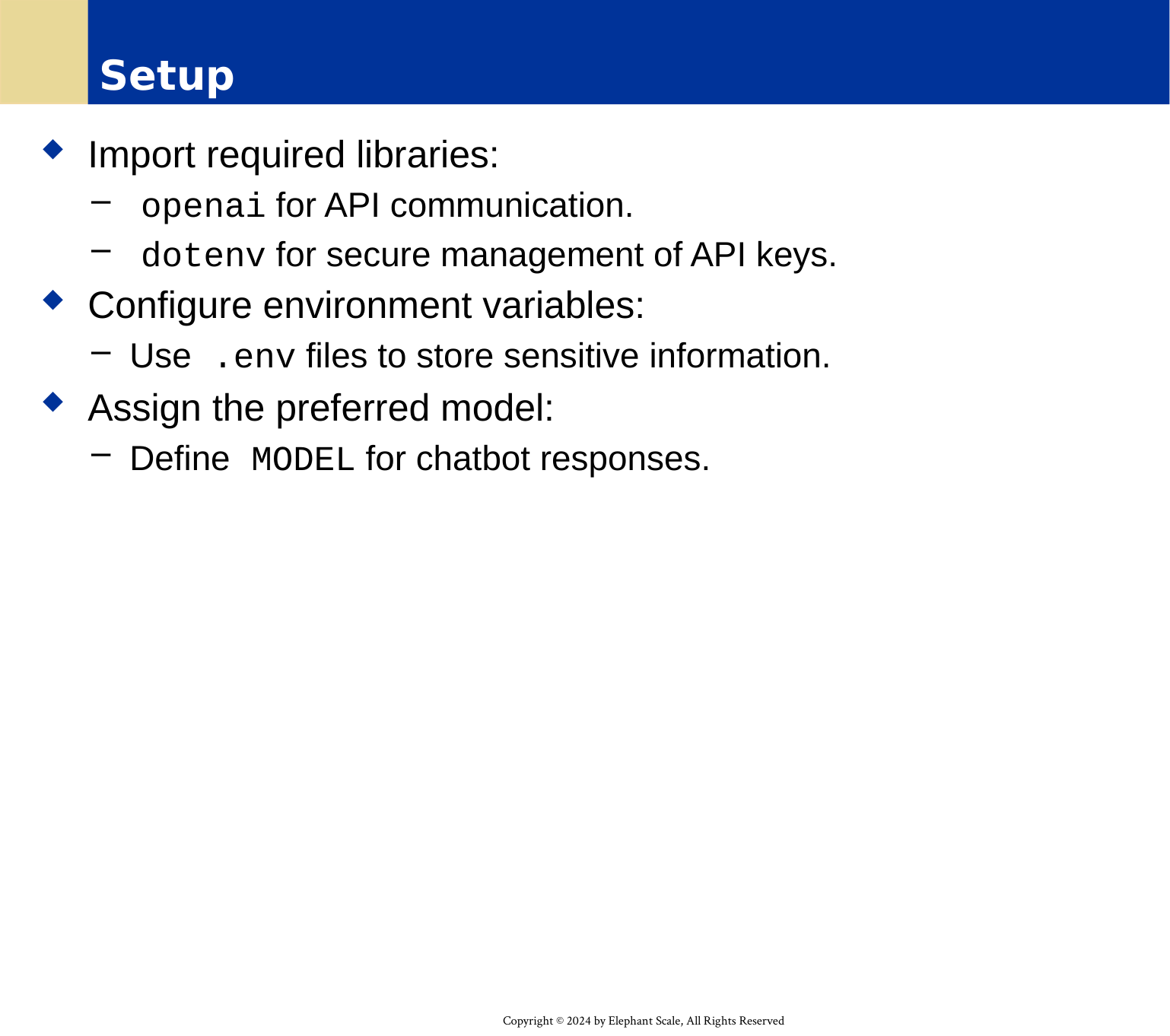

# Setup
 Import required libraries:
 openai for API communication.
 dotenv for secure management of API keys.
 Configure environment variables:
 Use .env files to store sensitive information.
 Assign the preferred model:
 Define MODEL for chatbot responses.
Copyright © 2024 by Elephant Scale, All Rights Reserved